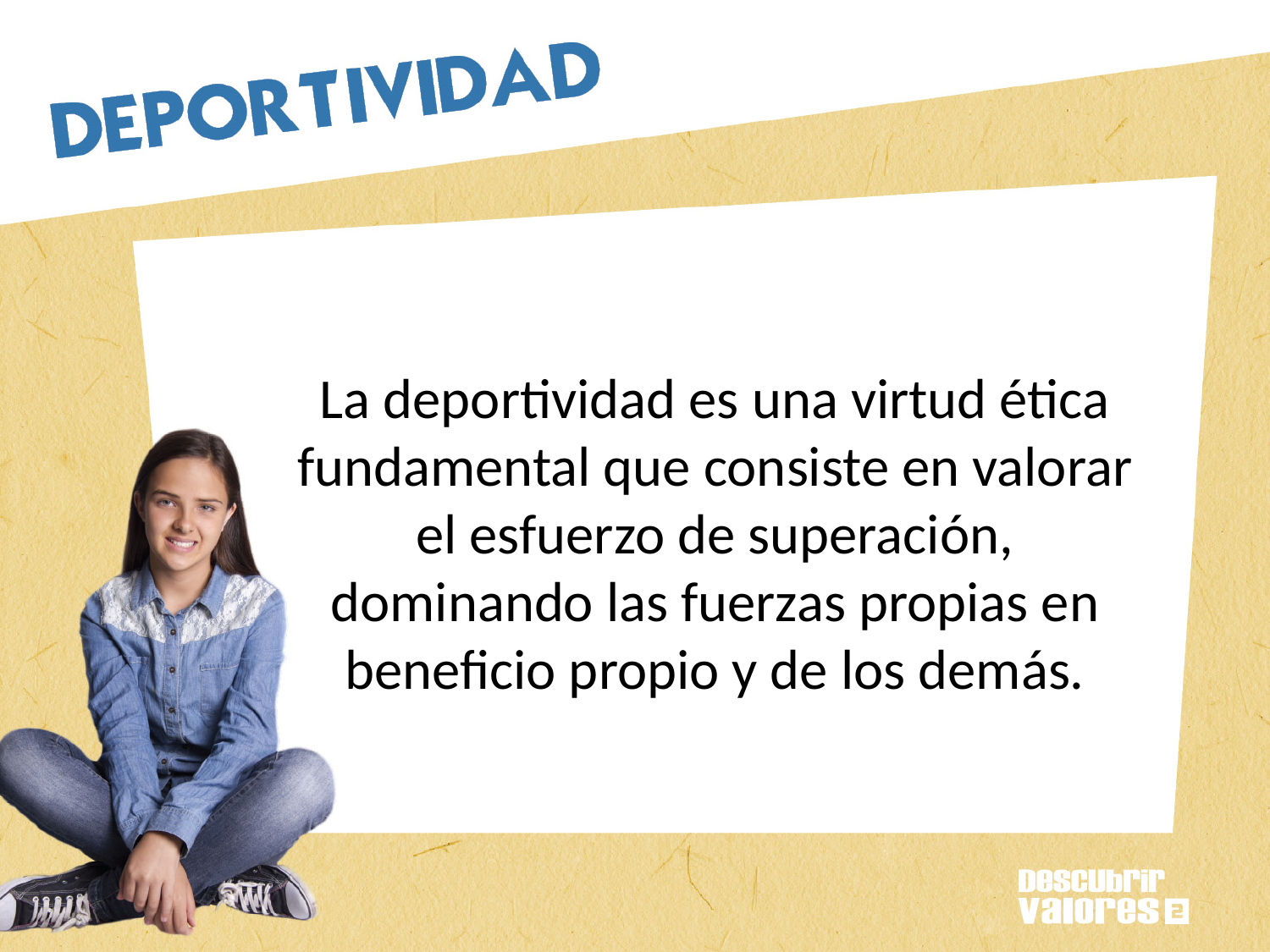

# La deportividad es una virtud ética fundamental que consiste en valorar el esfuerzo de superación, dominando las fuerzas propias en beneficio propio y de los demás.